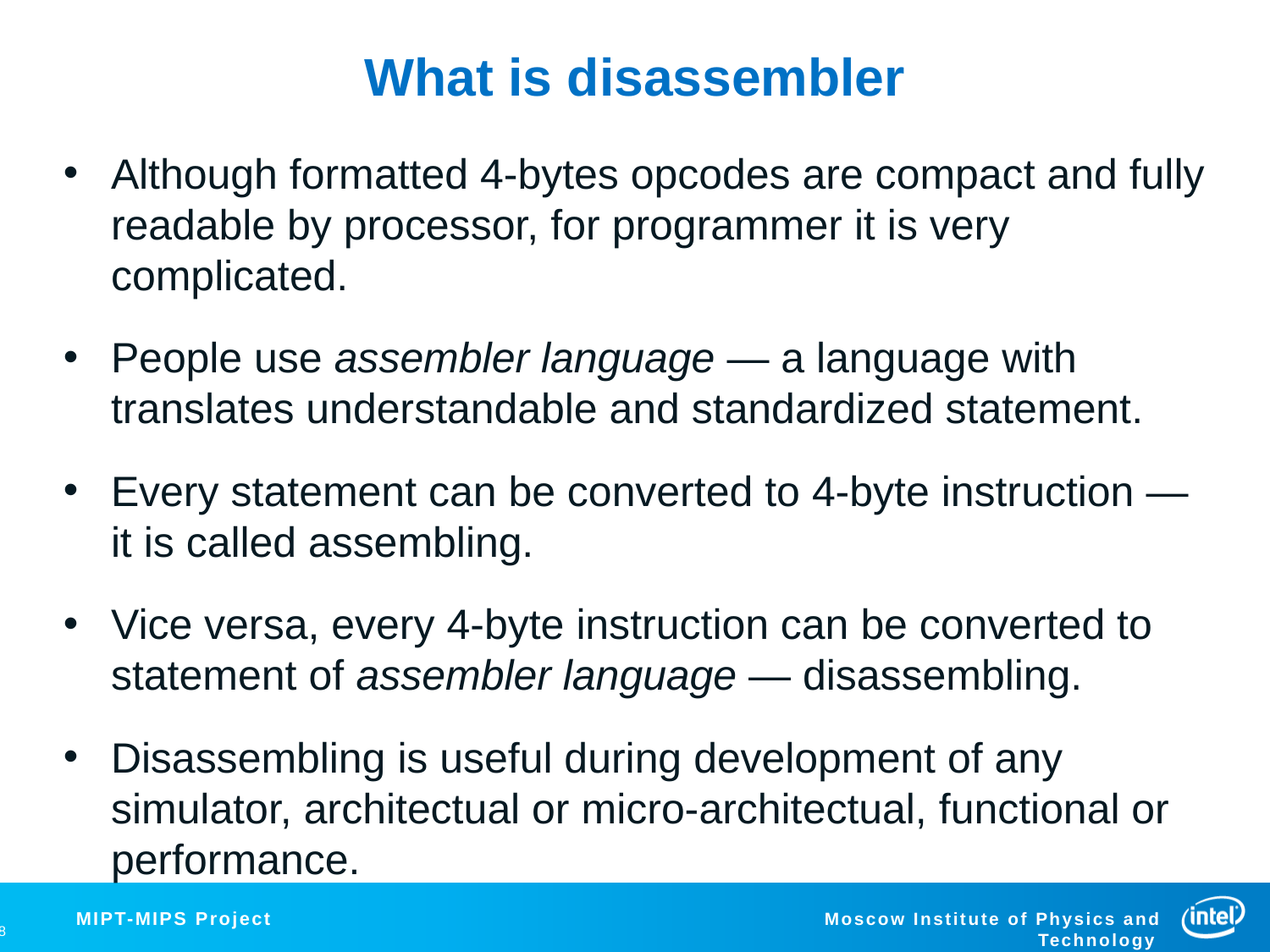

# What is disassembler
Although formatted 4-bytes opcodes are compact and fully readable by processor, for programmer it is very complicated.
People use assembler language — a language with translates understandable and standardized statement.
Every statement can be converted to 4-byte instruction — it is called assembling.
Vice versa, every 4-byte instruction can be converted to statement of assembler language — disassembling.
Disassembling is useful during development of any simulator, architectual or micro-architectual, functional or performance.